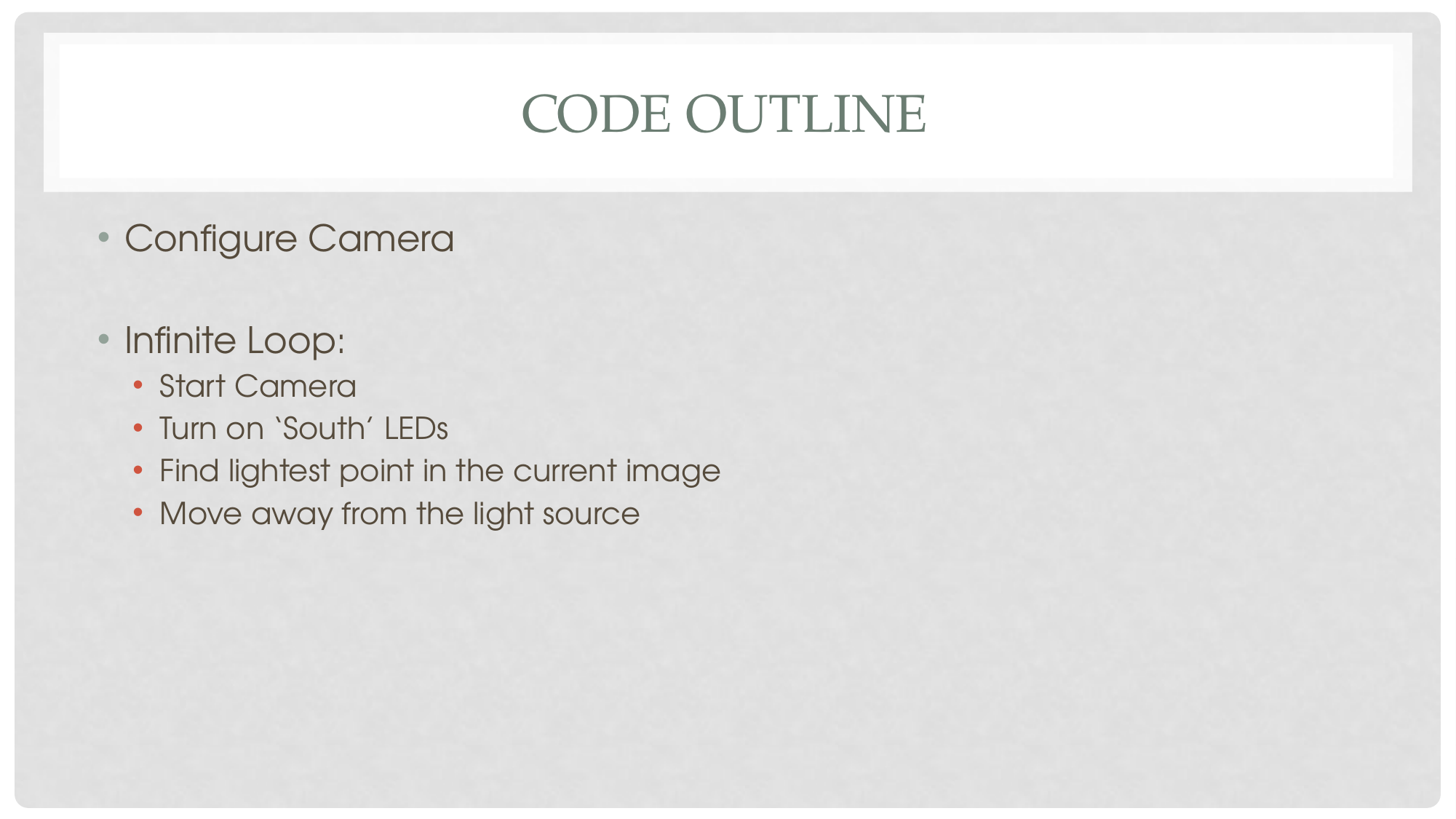

# Code Outline
Configure Camera

Infinite Loop:
Start Camera
Turn on ‘South’ LEDs
Find lightest point in the current image
Move away from the light source